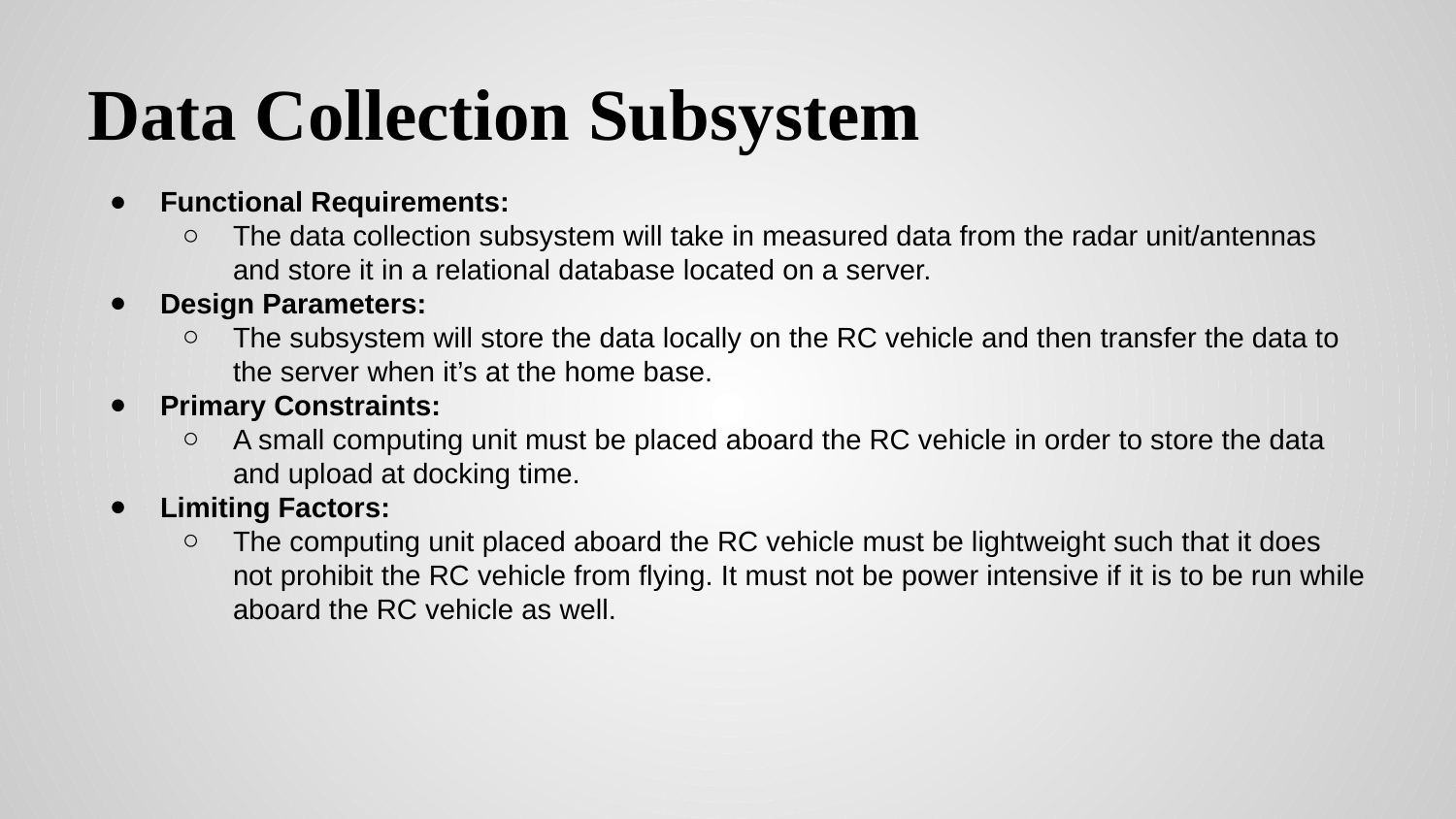

# Data Collection Subsystem
Functional Requirements:
The data collection subsystem will take in measured data from the radar unit/antennas and store it in a relational database located on a server.
Design Parameters:
The subsystem will store the data locally on the RC vehicle and then transfer the data to the server when it’s at the home base.
Primary Constraints:
A small computing unit must be placed aboard the RC vehicle in order to store the data and upload at docking time.
Limiting Factors:
The computing unit placed aboard the RC vehicle must be lightweight such that it does not prohibit the RC vehicle from flying. It must not be power intensive if it is to be run while aboard the RC vehicle as well.